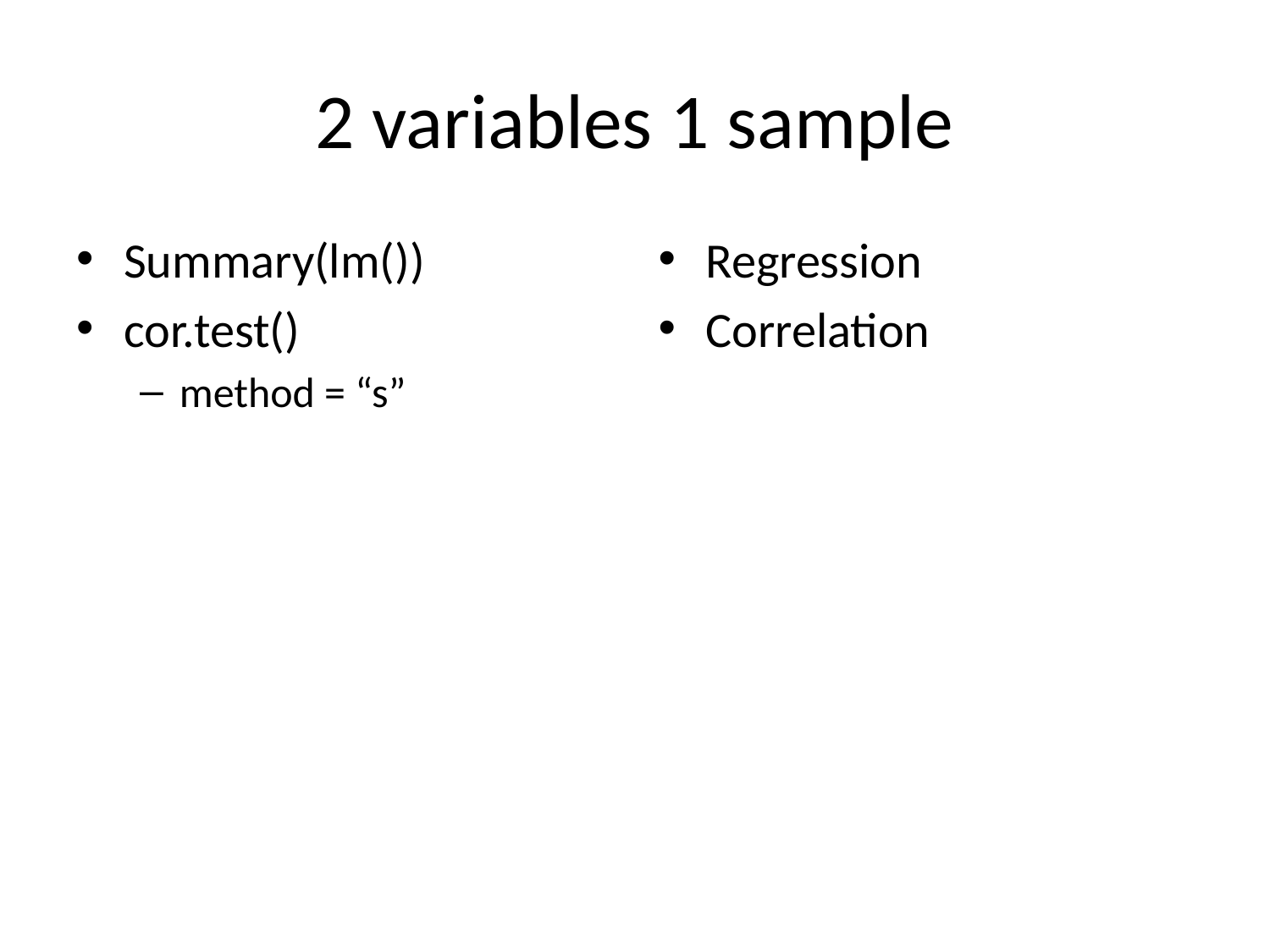

# 2 variables 1 sample
Summary(lm())
cor.test()
method = “s”
Regression
Correlation